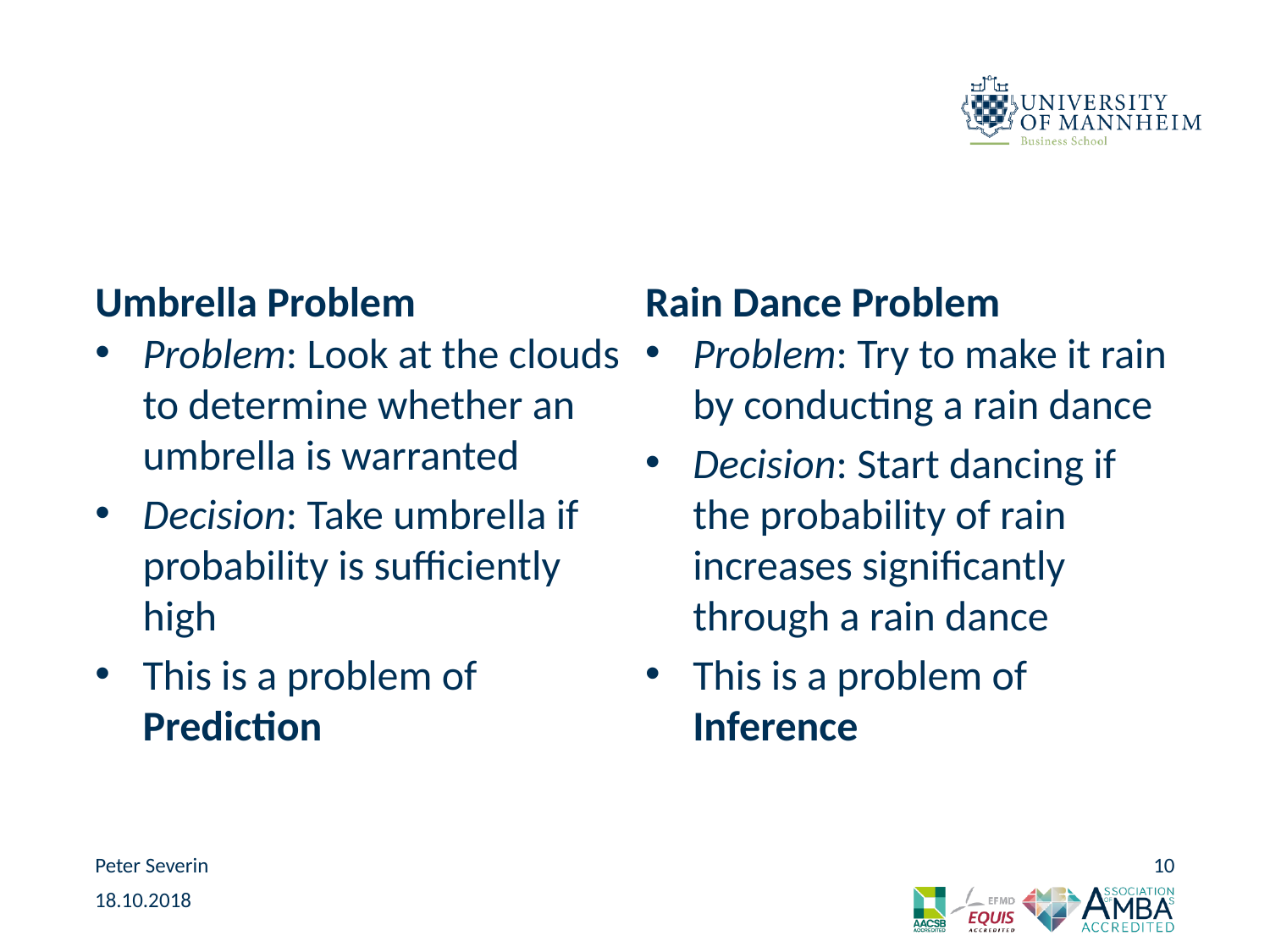

#
Umbrella Problem
Rain Dance Problem
Problem: Look at the clouds to determine whether an umbrella is warranted
Decision: Take umbrella if probability is sufficiently high
This is a problem of Prediction
Problem: Try to make it rain by conducting a rain dance
Decision: Start dancing if the probability of rain increases significantly through a rain dance
This is a problem of Inference
Peter Severin
10
18.10.2018